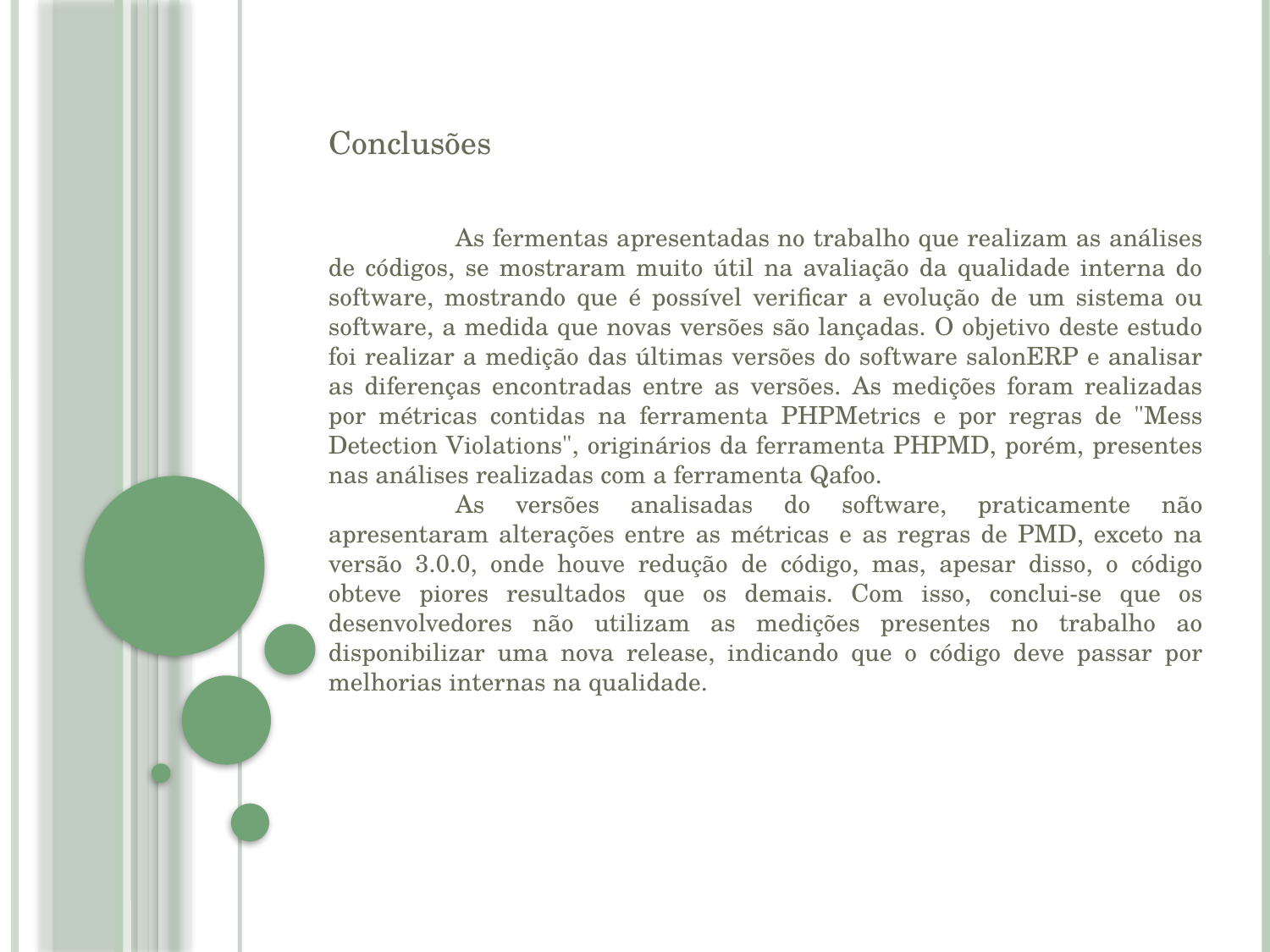

Conclusões
	As fermentas apresentadas no trabalho que realizam as análises de códigos, se mostraram muito útil na avaliação da qualidade interna do software, mostrando que é possível verificar a evolução de um sistema ou software, a medida que novas versões são lançadas. O objetivo deste estudo foi realizar a medição das últimas versões do software salonERP e analisar as diferenças encontradas entre as versões. As medições foram realizadas por métricas contidas na ferramenta PHPMetrics e por regras de "Mess Detection Violations", originários da ferramenta PHPMD, porém, presentes nas análises realizadas com a ferramenta Qafoo.
	As versões analisadas do software, praticamente não apresentaram alterações entre as métricas e as regras de PMD, exceto na versão 3.0.0, onde houve redução de código, mas, apesar disso, o código obteve piores resultados que os demais. Com isso, conclui-se que os desenvolvedores não utilizam as medições presentes no trabalho ao disponibilizar uma nova release, indicando que o código deve passar por melhorias internas na qualidade.